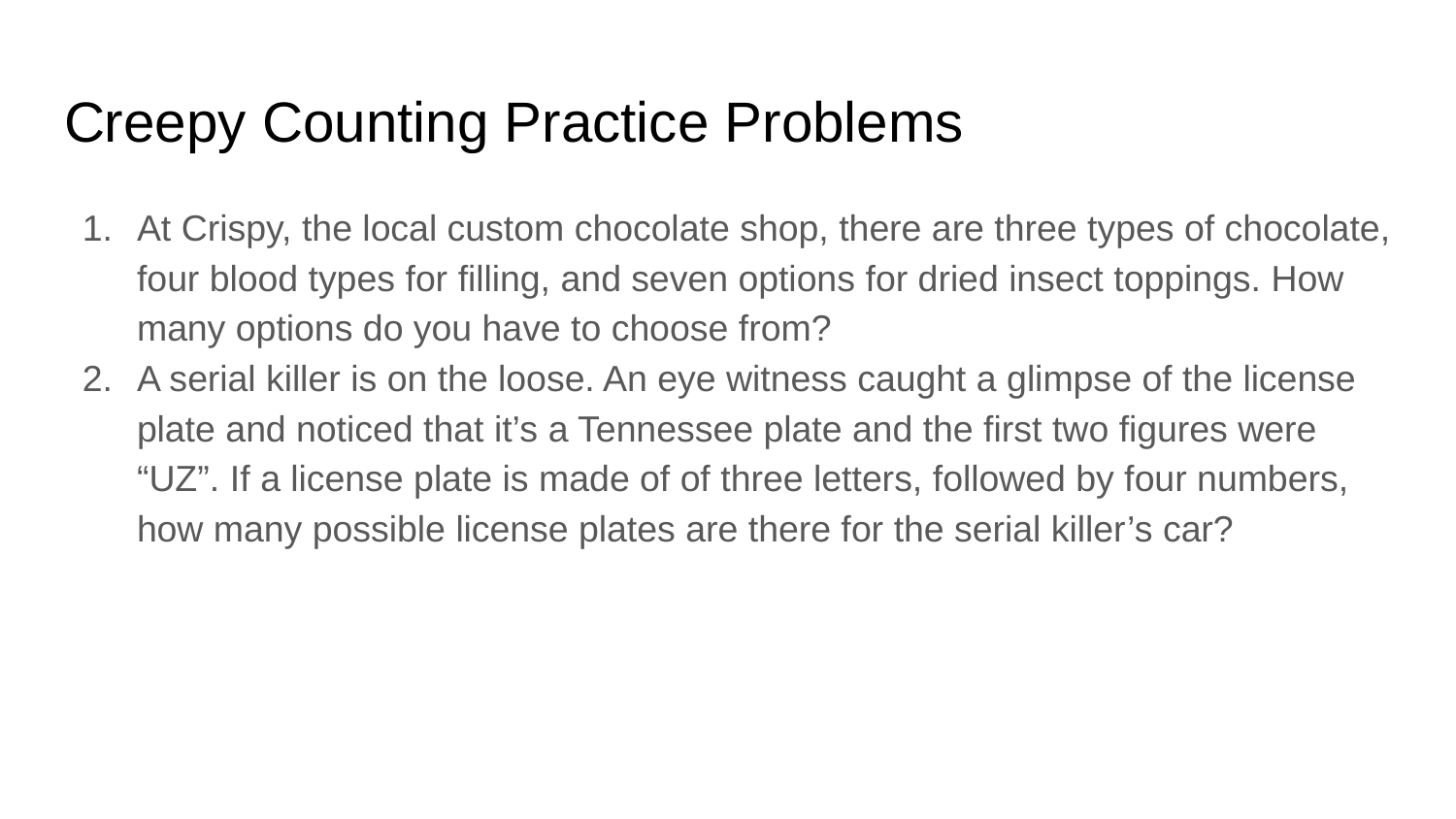

# Creepy Counting Practice Problems
At Crispy, the local custom chocolate shop, there are three types of chocolate, four blood types for filling, and seven options for dried insect toppings. How many options do you have to choose from?
A serial killer is on the loose. An eye witness caught a glimpse of the license plate and noticed that it’s a Tennessee plate and the first two figures were “UZ”. If a license plate is made of of three letters, followed by four numbers, how many possible license plates are there for the serial killer’s car?